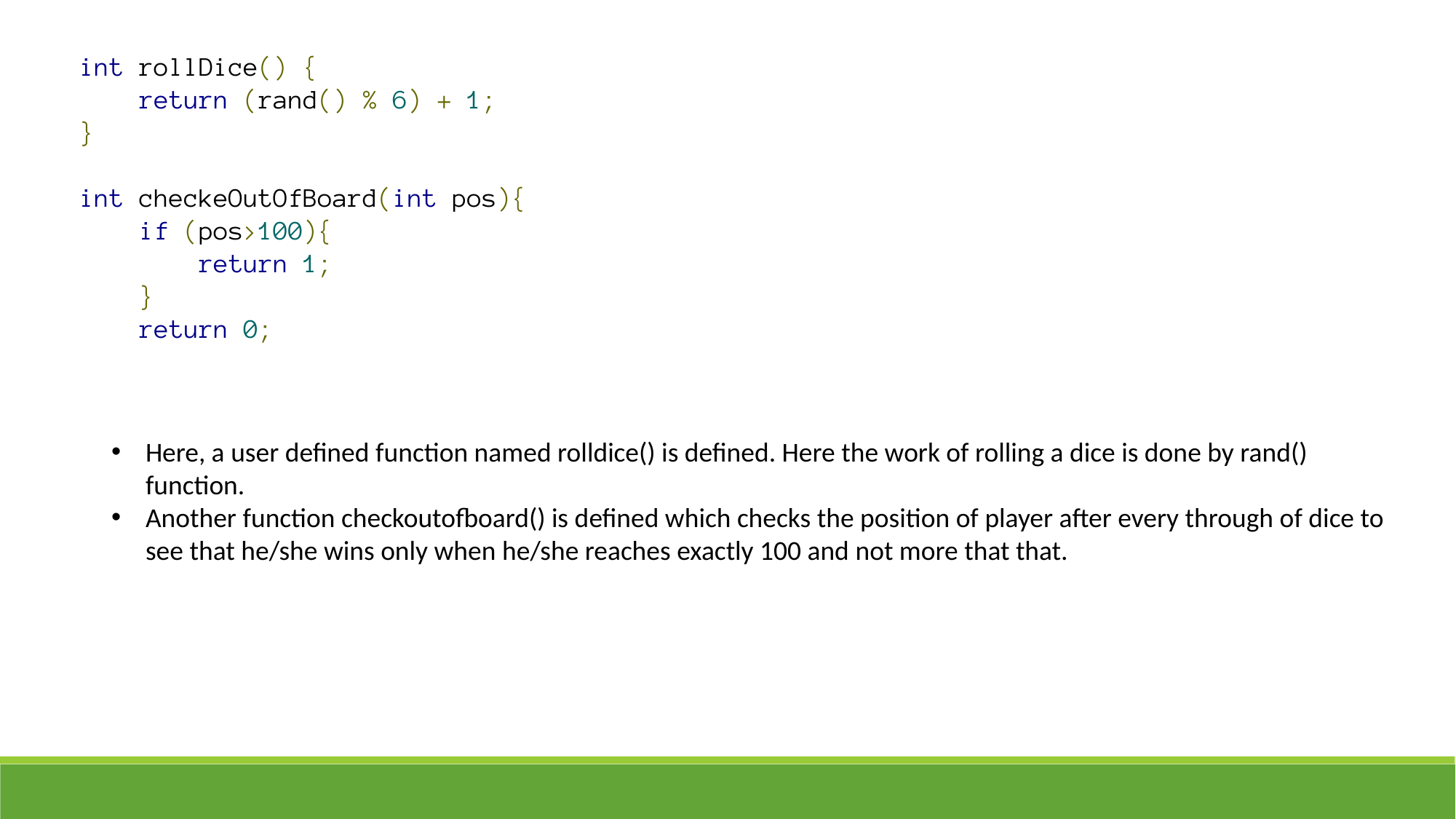

int rollDice() {
    return (rand() % 6) + 1;
}

int checkeOutOfBoard(int pos){
    if (pos>100){
        return 1;
    }
    return 0;

Here, a user defined function named rolldice() is defined. Here the work of rolling a dice is done by rand() function.
Another function checkoutofboard() is defined which checks the position of player after every through of dice to see that he/she wins only when he/she reaches exactly 100 and not more that that.